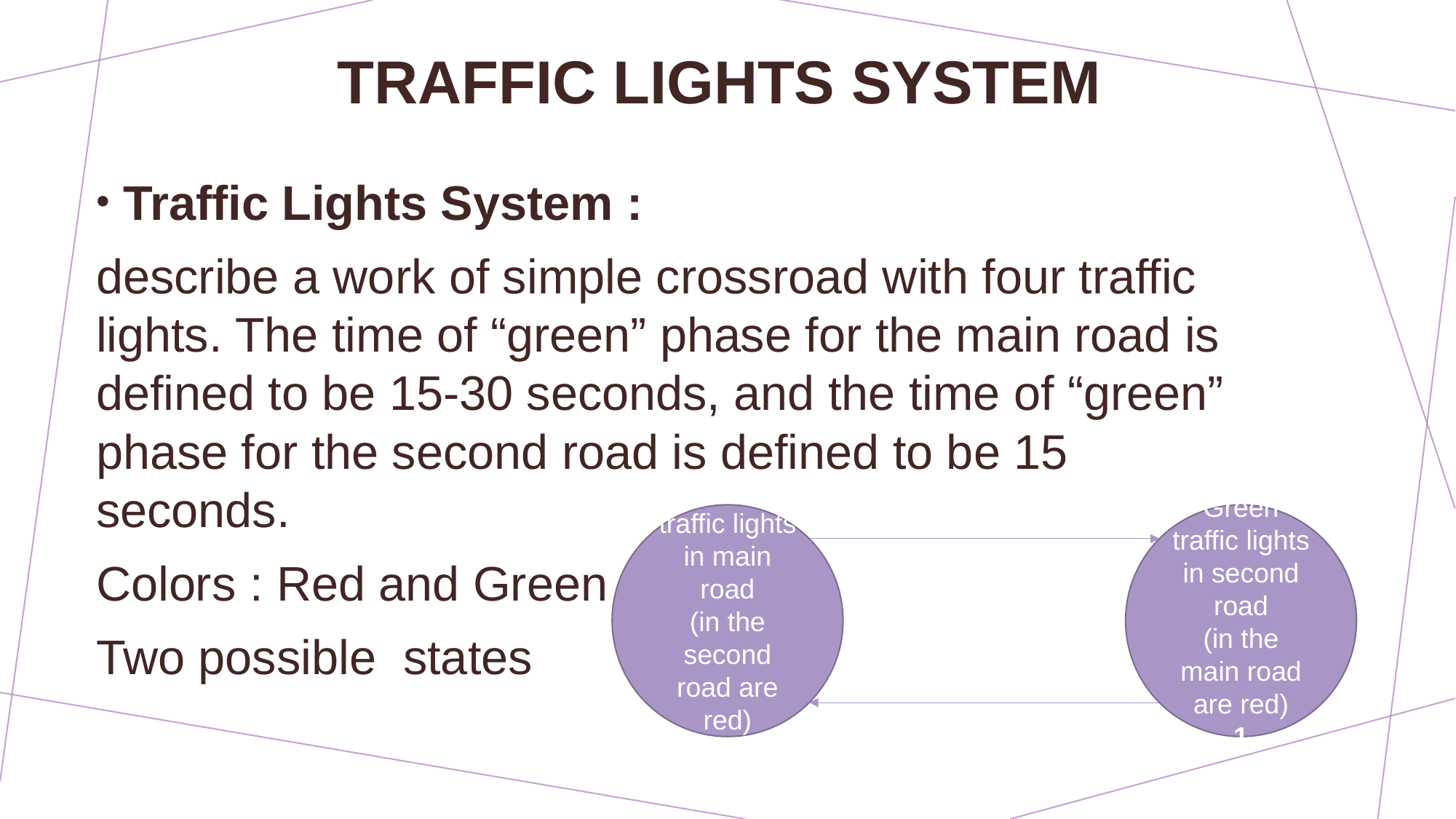

# Traffic Lights System
Traffic Lights System :
describe a work of simple crossroad with four traffic lights. The time of “green” phase for the main road is defined to be 15-30 seconds, and the time of “green” phase for the second road is defined to be 15 seconds.
Colors : Red and Green
Two possible  states

Green traffic lights in main road
(in the second road are red)
0
Green traffic lights in second road
(in the main road are red)
1